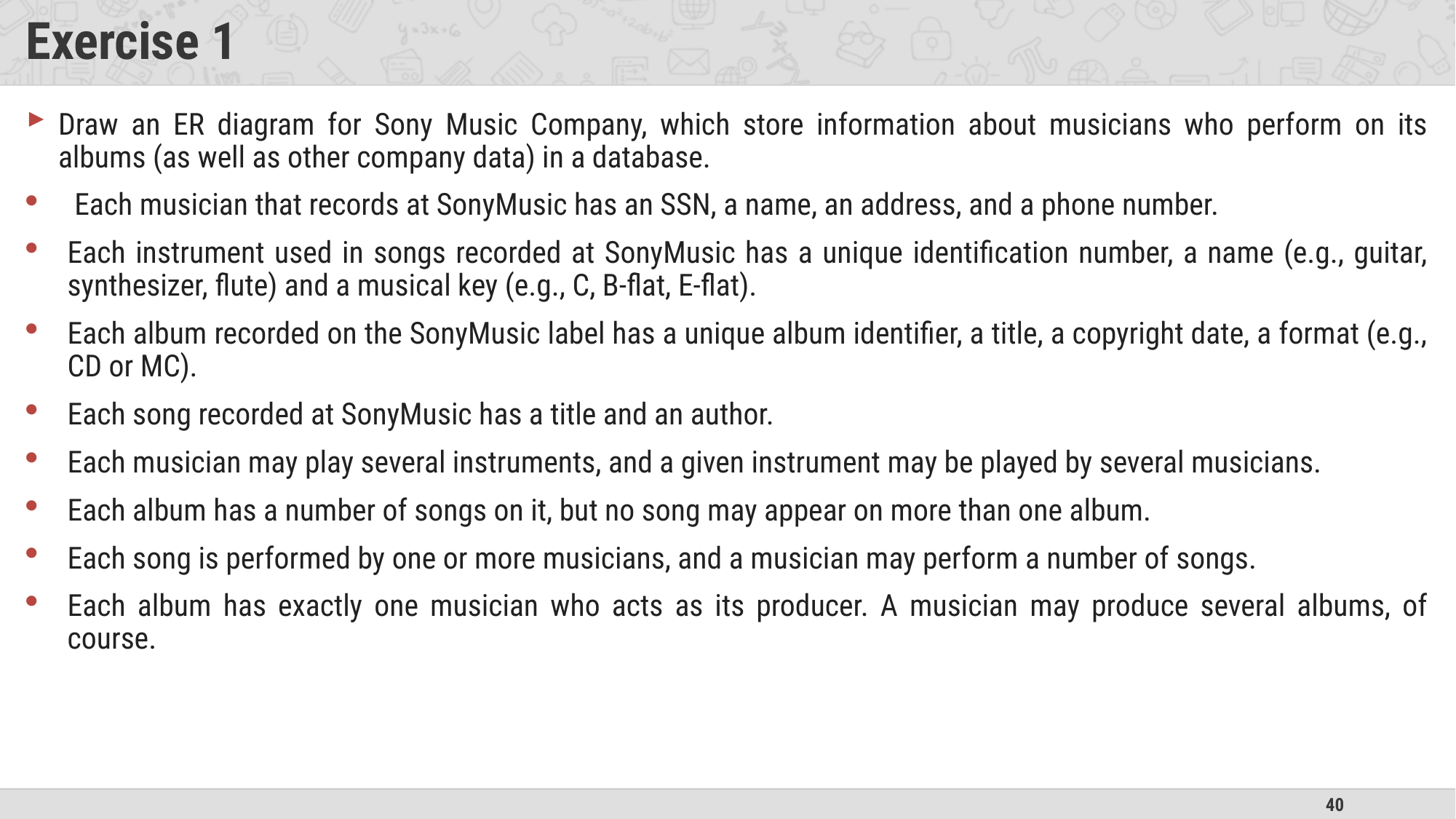

# Exercise 1
Draw an ER diagram for Sony Music Company, which store information about musicians who perform on its albums (as well as other company data) in a database.
 Each musician that records at SonyMusic has an SSN, a name, an address, and a phone number.
Each instrument used in songs recorded at SonyMusic has a unique identification number, a name (e.g., guitar, synthesizer, flute) and a musical key (e.g., C, B-flat, E-flat).
Each album recorded on the SonyMusic label has a unique album identifier, a title, a copyright date, a format (e.g., CD or MC).
Each song recorded at SonyMusic has a title and an author.
Each musician may play several instruments, and a given instrument may be played by several musicians.
Each album has a number of songs on it, but no song may appear on more than one album.
Each song is performed by one or more musicians, and a musician may perform a number of songs.
Each album has exactly one musician who acts as its producer. A musician may produce several albums, of course.